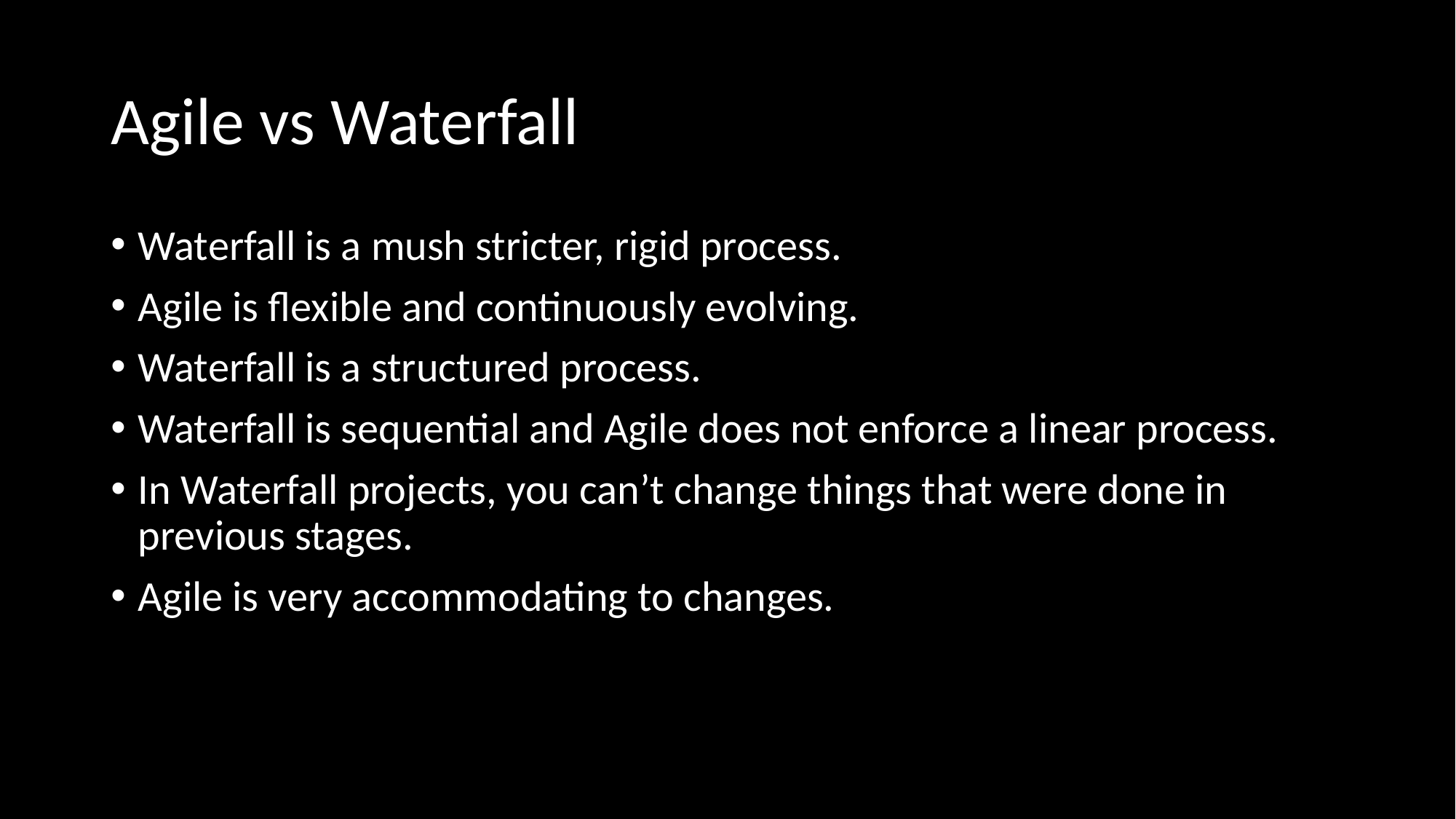

# Agile vs Waterfall
Waterfall is a mush stricter, rigid process.
Agile is flexible and continuously evolving.
Waterfall is a structured process.
Waterfall is sequential and Agile does not enforce a linear process.
In Waterfall projects, you can’t change things that were done in previous stages.
Agile is very accommodating to changes.